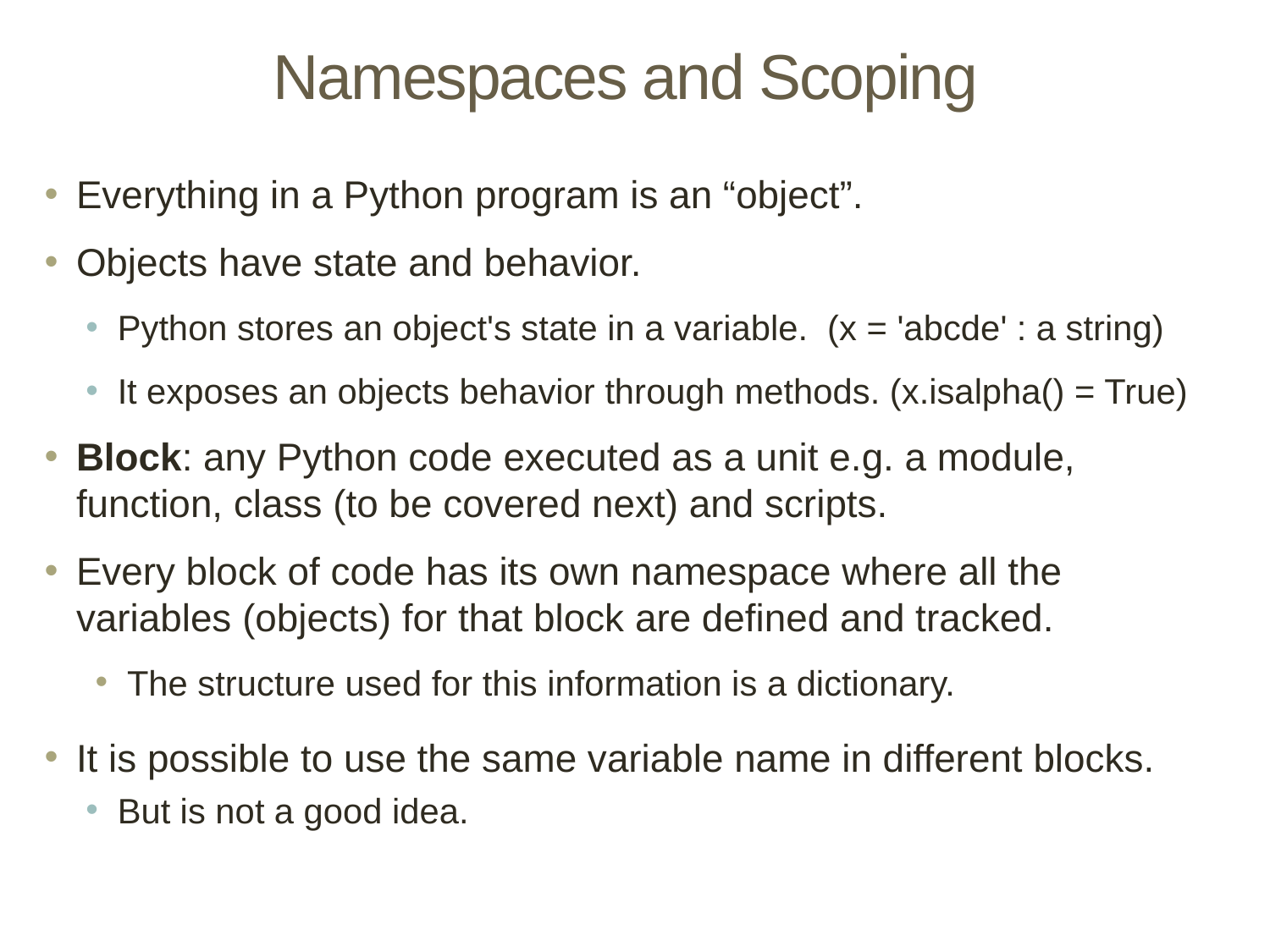

# Namespaces and Scoping
Everything in a Python program is an “object”.
Objects have state and behavior.
Python stores an object's state in a variable.  (x = 'abcde' : a string)
It exposes an objects behavior through methods. (x.isalpha() = True)
Block: any Python code executed as a unit e.g. a module, function, class (to be covered next) and scripts.
Every block of code has its own namespace where all the variables (objects) for that block are defined and tracked.
The structure used for this information is a dictionary.
It is possible to use the same variable name in different blocks.
But is not a good idea.